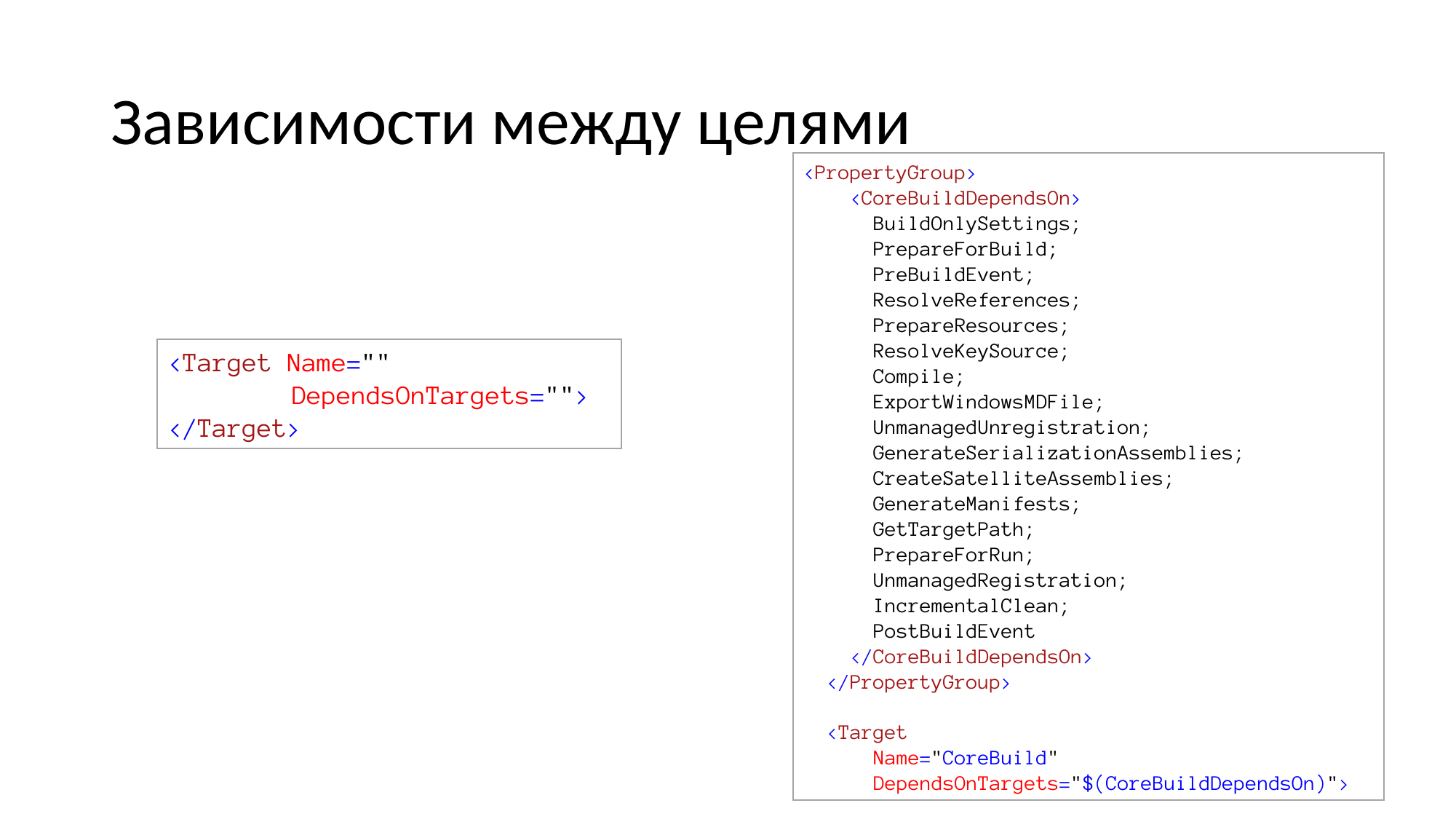

# Зависимости между целями
<PropertyGroup>
    <CoreBuildDependsOn>
      BuildOnlySettings;
      PrepareForBuild;
      PreBuildEvent;
      ResolveReferences;
      PrepareResources;
      ResolveKeySource;
      Compile;
      ExportWindowsMDFile;
      UnmanagedUnregistration;
      GenerateSerializationAssemblies;
      CreateSatelliteAssemblies;
      GenerateManifests;
      GetTargetPath;
      PrepareForRun;
      UnmanagedRegistration;
      IncrementalClean;
      PostBuildEvent
    </CoreBuildDependsOn>
  </PropertyGroup>

  <Target
      Name="CoreBuild"
      DependsOnTargets="$(CoreBuildDependsOn)">
<Target Name=""
	 DependsOnTargets="">
</Target>